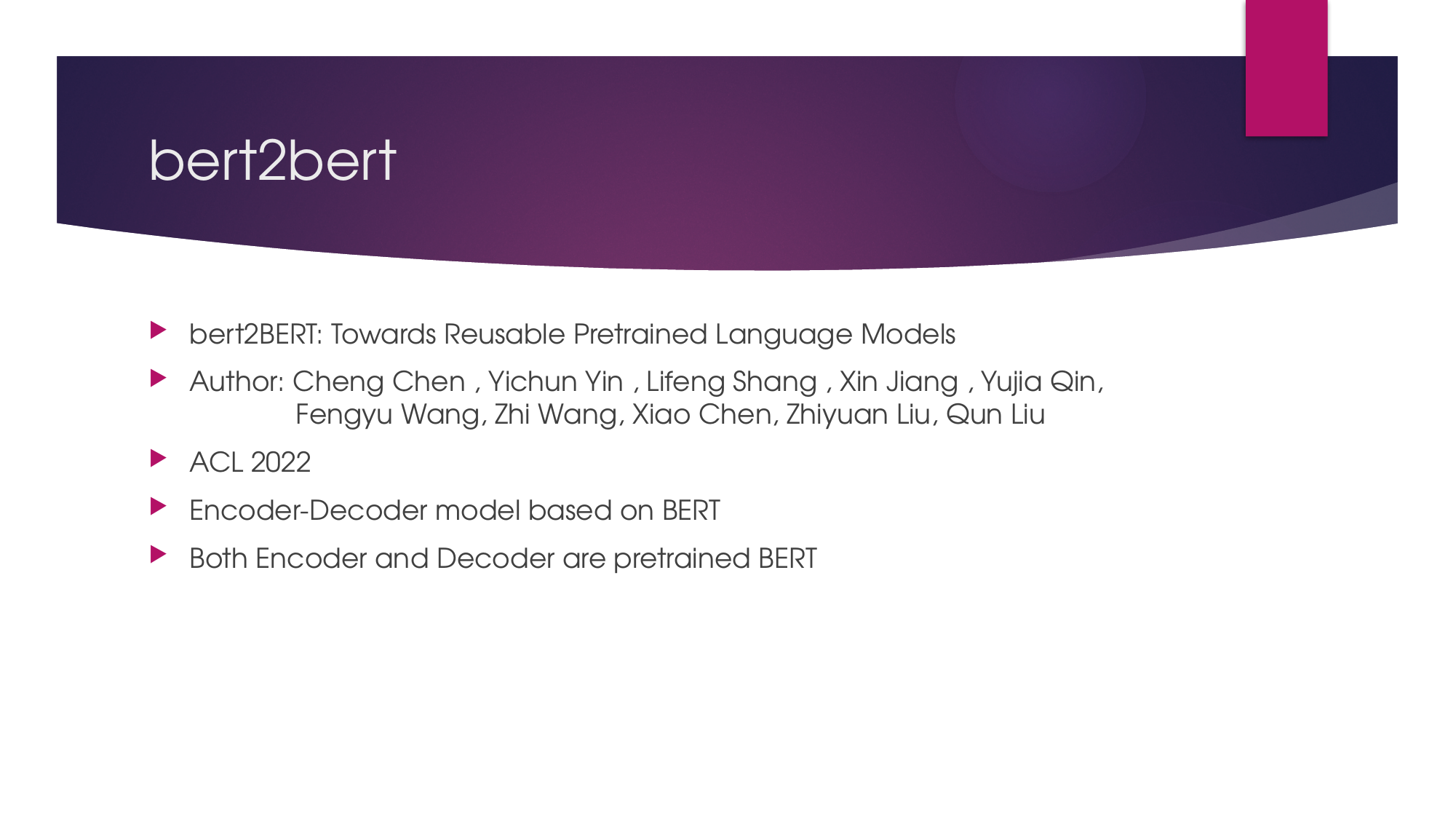

# bert2bert
bert2BERT: Towards Reusable Pretrained Language Models
Author: Cheng Chen , Yichun Yin , Lifeng Shang , Xin Jiang , Yujia Qin,
              Fengyu Wang, Zhi Wang, Xiao Chen, Zhiyuan Liu, Qun Liu
ACL 2022
Encoder-Decoder model based on BERT
Both Encoder and Decoder are pretrained BERT